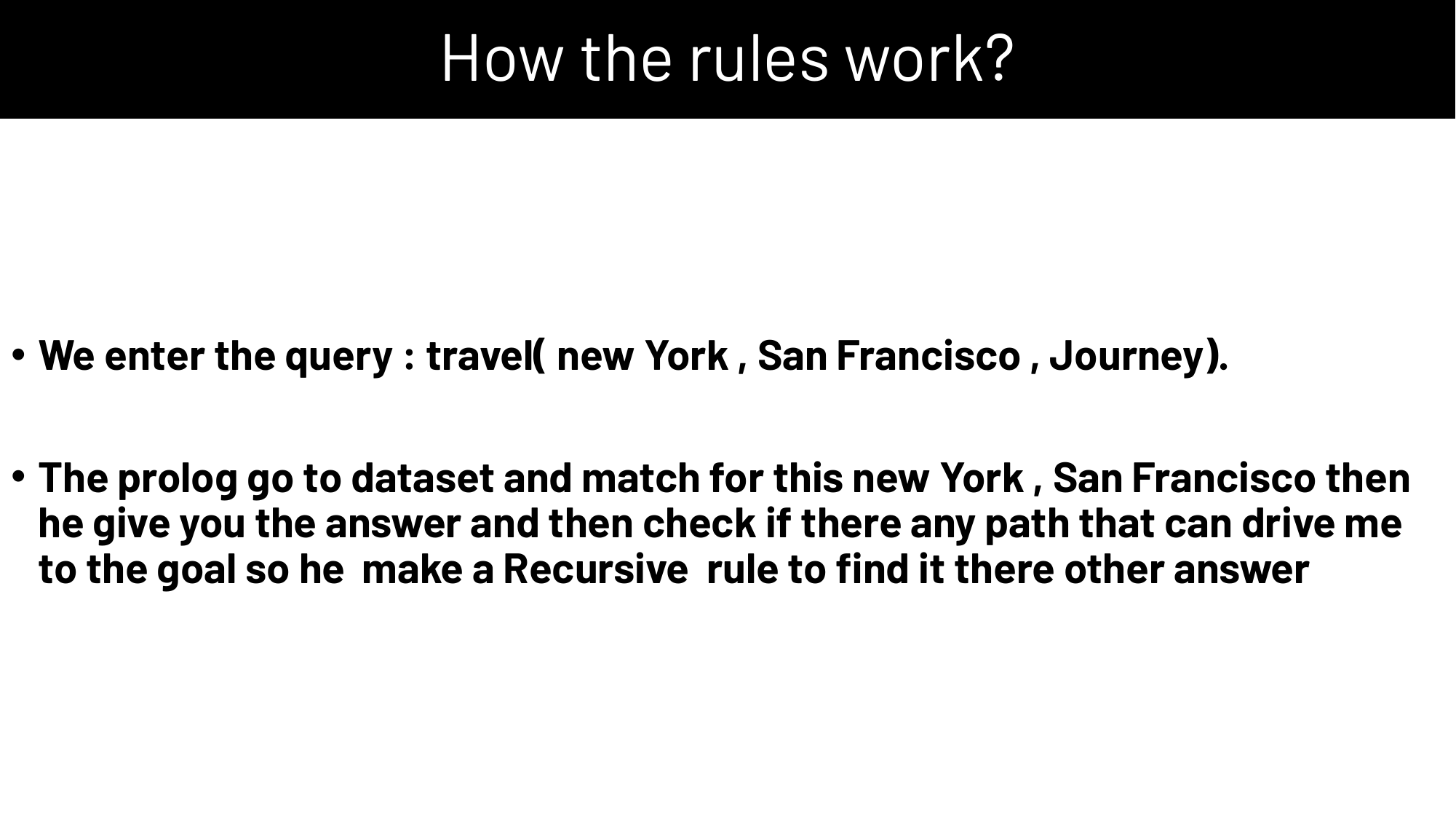

# How the rules work?

We enter the query : travel( new York , San Francisco , Journey).

The prolog go to dataset and match for this new York , San Francisco then  he give you the answer and then check if there any path that can drive me to the goal so he  make a Recursive  rule to find it there other answer